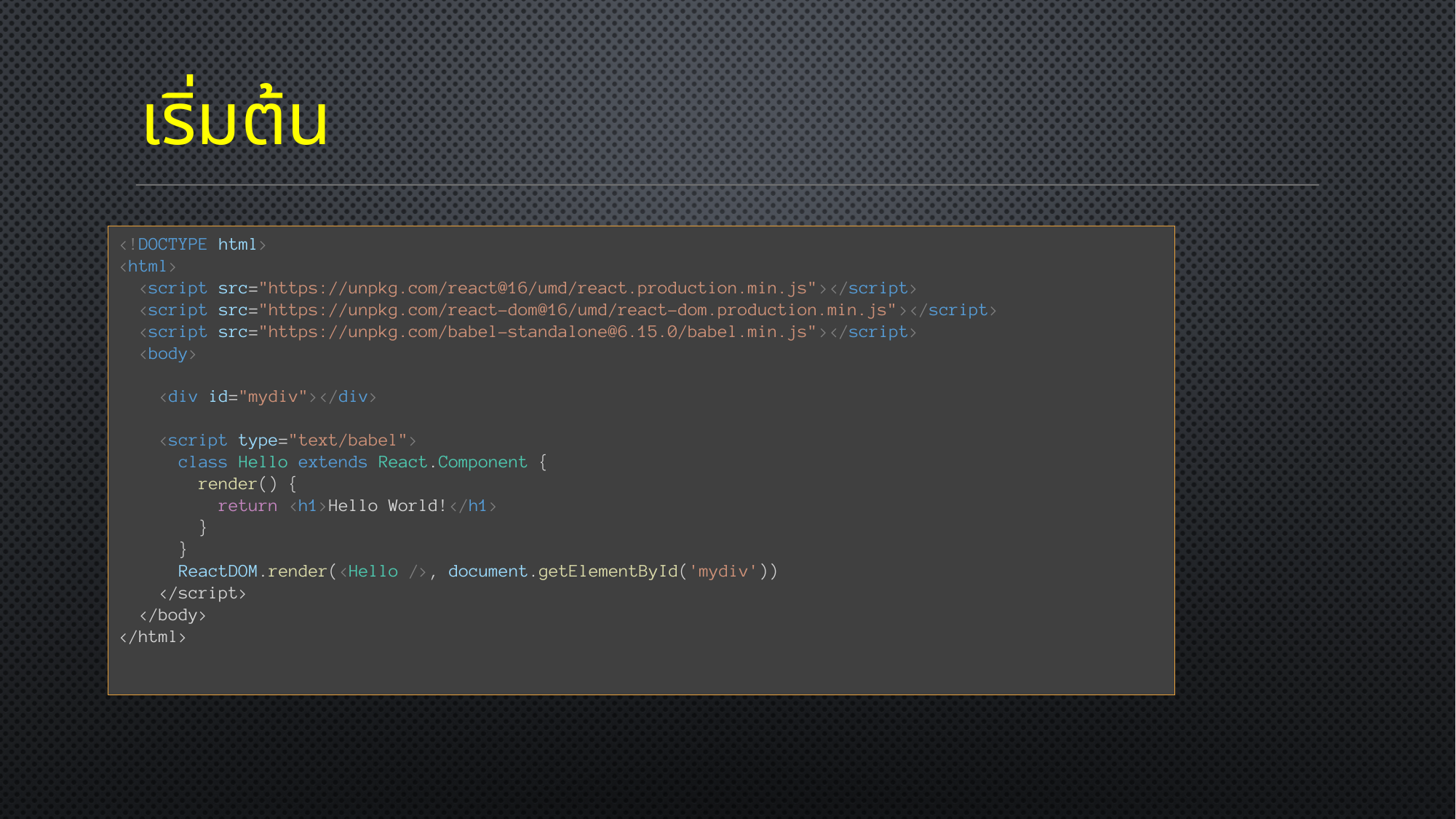

# เริ่มต้น
<!DOCTYPE html>
<html>
  <script src="https://unpkg.com/react@16/umd/react.production.min.js"></script>
  <script src="https://unpkg.com/react-dom@16/umd/react-dom.production.min.js"></script>
  <script src="https://unpkg.com/babel-standalone@6.15.0/babel.min.js"></script>
  <body>

    <div id="mydiv"></div>

    <script type="text/babel">
      class Hello extends React.Component {
        render() {
          return <h1>Hello World!</h1>
        }
      }
      ReactDOM.render(<Hello />, document.getElementById('mydiv'))
    </script>
  </body>
</html>